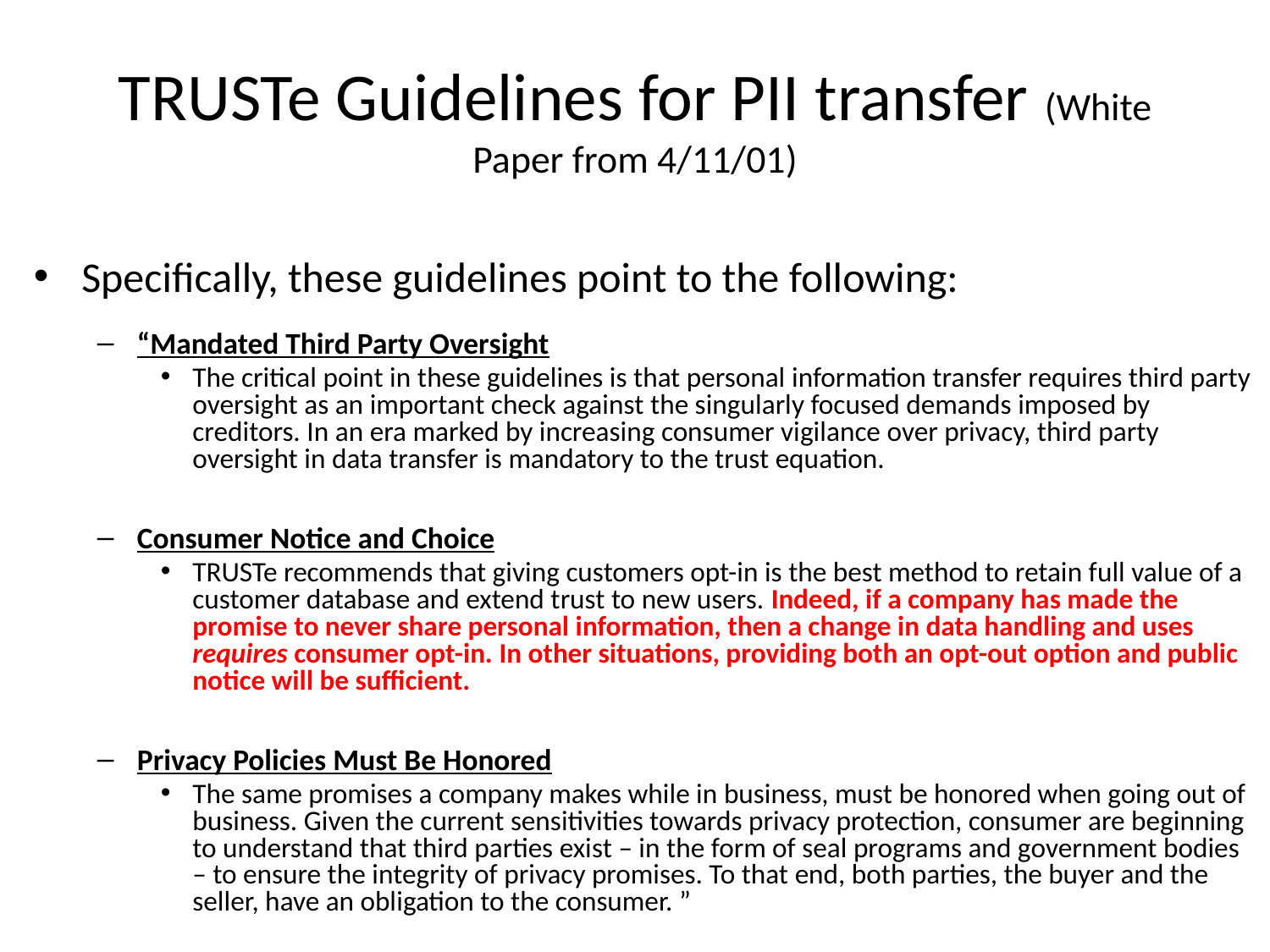

# TRUSTe Guidelines for PII transfer (White Paper from 4/11/01)
Specifically, these guidelines point to the following:

“Mandated Third Party Oversight
The critical point in these guidelines is that personal information transfer requires third party oversight as an important check against the singularly focused demands imposed by creditors. In an era marked by increasing consumer vigilance over privacy, third party oversight in data transfer is mandatory to the trust equation.

Consumer Notice and Choice
TRUSTe recommends that giving customers opt-in is the best method to retain full value of a customer database and extend trust to new users. Indeed, if a company has made the promise to never share personal information, then a change in data handling and uses requires consumer opt-in. In other situations, providing both an opt-out option and public notice will be sufficient.

Privacy Policies Must Be Honored
The same promises a company makes while in business, must be honored when going out of business. Given the current sensitivities towards privacy protection, consumer are beginning to understand that third parties exist – in the form of seal programs and government bodies – to ensure the integrity of privacy promises. To that end, both parties, the buyer and the seller, have an obligation to the consumer. ”